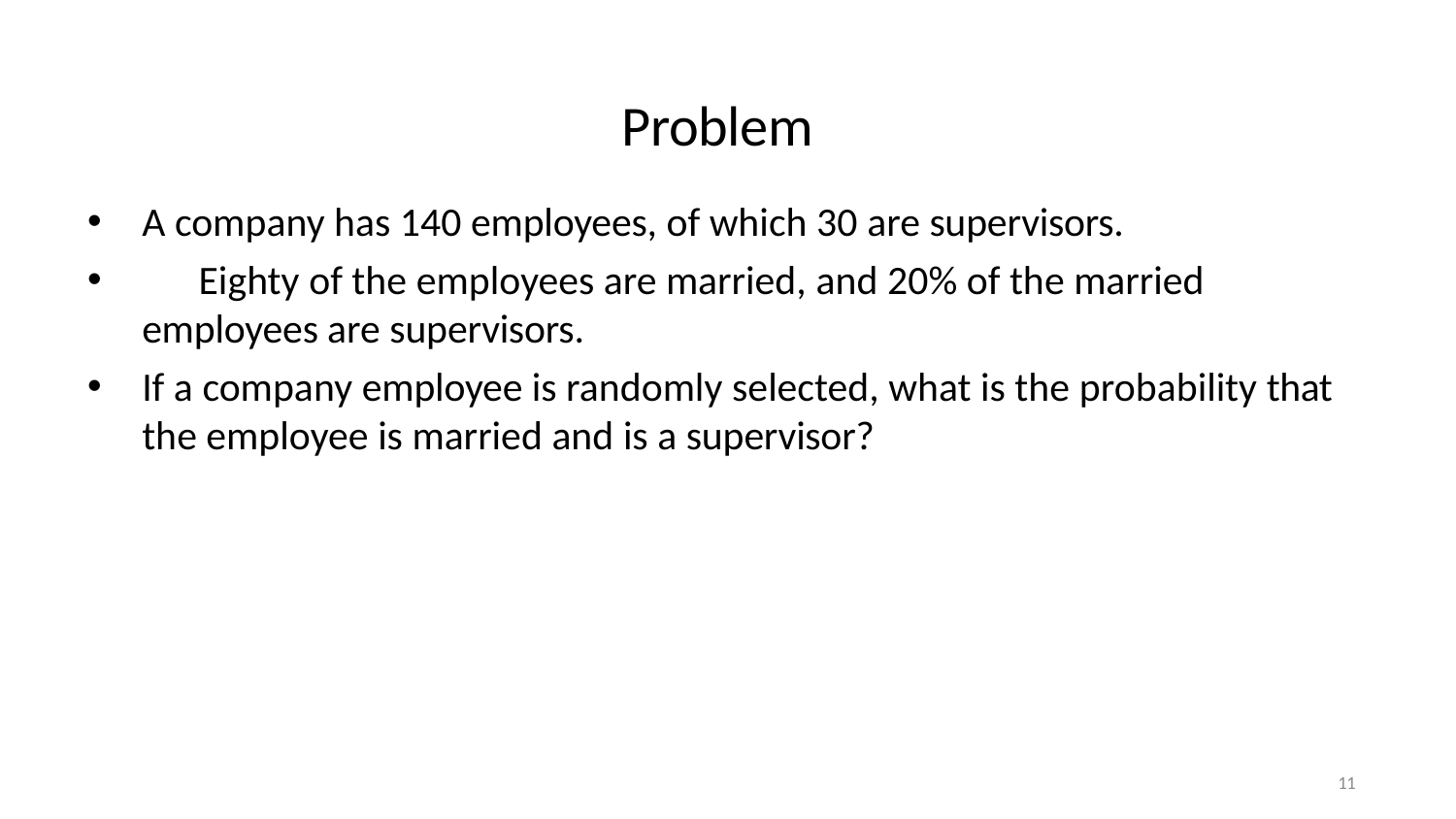

# Problem
A company has 140 employees, of which 30 are supervisors.
	Eighty of the employees are married, and 20% of the married employees are supervisors.
If a company employee is randomly selected, what is the probability that the employee is married and is a supervisor?
11